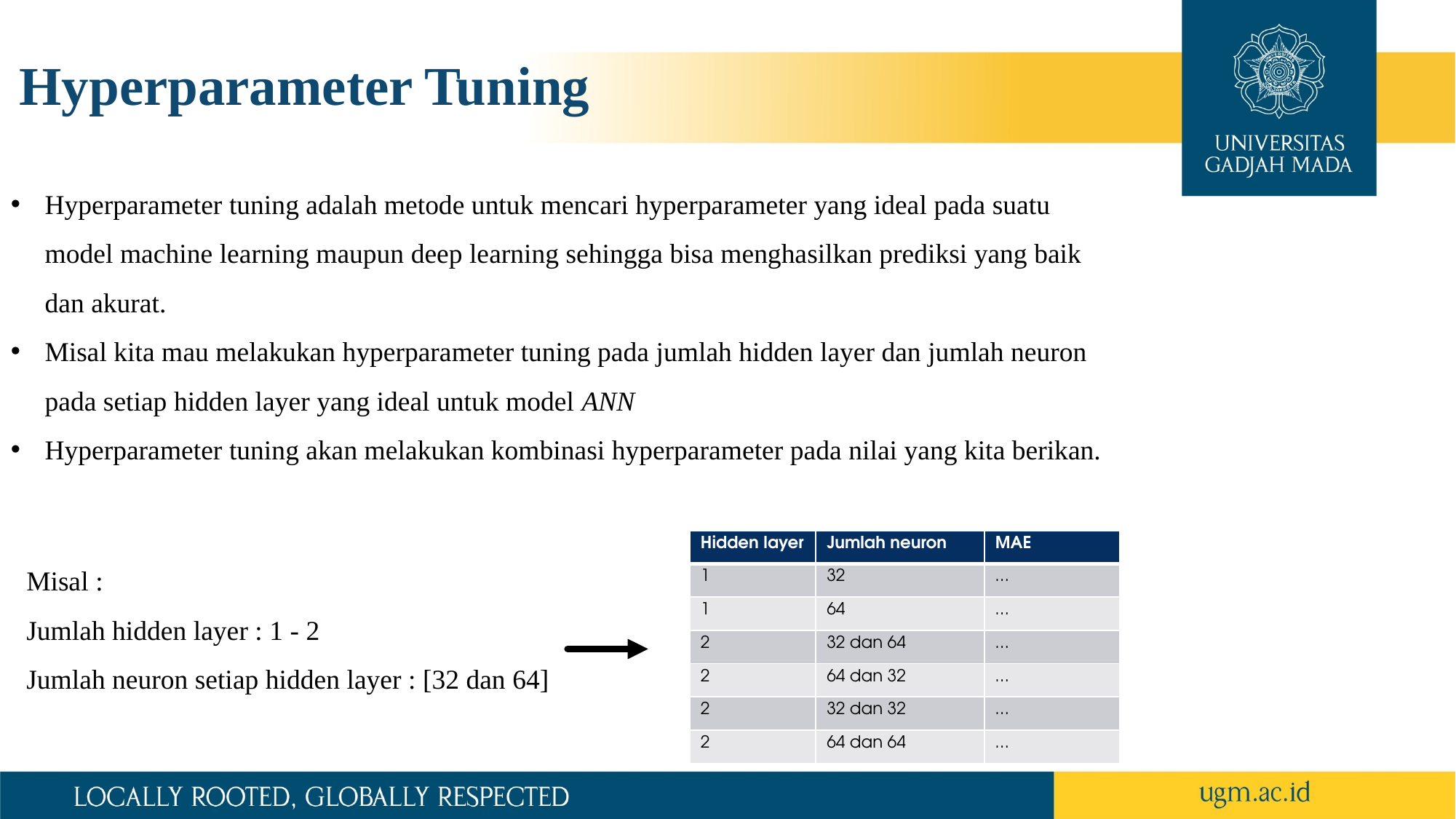

# Hyperparameter Tuning
Hyperparameter tuning adalah metode untuk mencari hyperparameter yang ideal pada suatu model machine learning maupun deep learning sehingga bisa menghasilkan prediksi yang baik dan akurat.
Misal kita mau melakukan hyperparameter tuning pada jumlah hidden layer dan jumlah neuron pada setiap hidden layer yang ideal untuk model ANN
Hyperparameter tuning akan melakukan kombinasi hyperparameter pada nilai yang kita berikan.
| Hidden layer | Jumlah neuron | MAE |
| --- | --- | --- |
| 1 | 32 | … |
| 1 | 64 | … |
| 2 | 32 dan 64 | … |
| 2 | 64 dan 32 | … |
| 2 | 32 dan 32 | … |
| 2 | 64 dan 64 | … |
Misal :
Jumlah hidden layer : 1 - 2
Jumlah neuron setiap hidden layer : [32 dan 64]